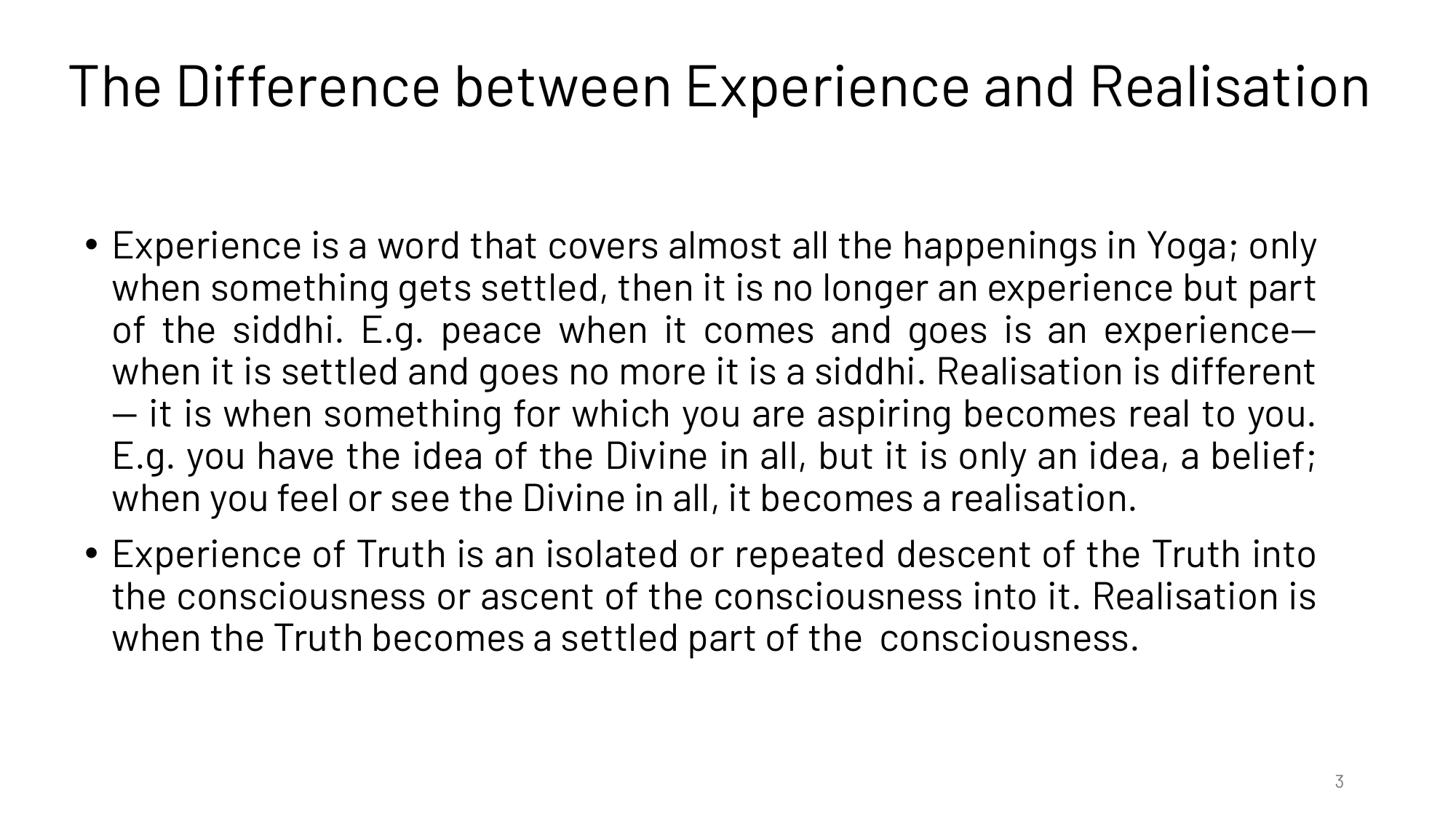

# The Difference between Experience and Realisation

Experience is a word that covers almost all the happenings in Yoga; only when something gets settled, then it is no longer an experience but part of the siddhi. E.g. peace when it comes and goes is an experience—when it is settled and goes no more it is a siddhi. Realisation is different — it is when something for which you are aspiring becomes real to you. E.g. you have the idea of the Divine in all, but it is only an idea, a belief; when you feel or see the Divine in all, it becomes a realisation.
Experience of Truth is an isolated or repeated descent of the Truth into the consciousness or ascent of the consciousness into it. Realisation is when the Truth becomes a settled part of the  consciousness.
3